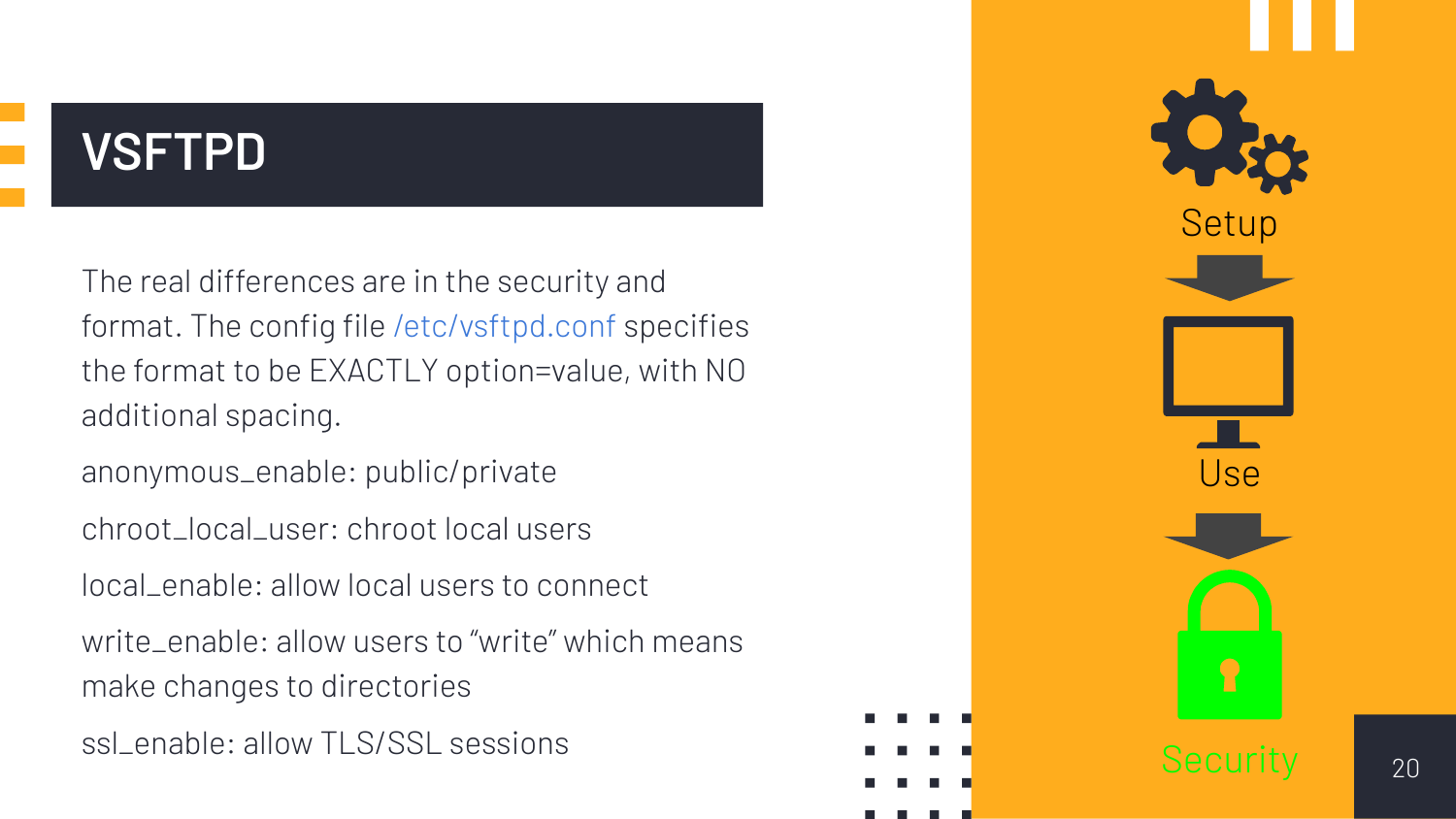

# VSFTPD
Setup
The real differences are in the security and format. The config file /etc/vsftpd.conf specifies the format to be EXACTLY option=value, with NO additional spacing.
anonymous_enable: public/private
chroot_local_user: chroot local users
local_enable: allow local users to connect
write_enable: allow users to “write” which means make changes to directories
ssl_enable: allow TLS/SSL sessions

Use

20
Security